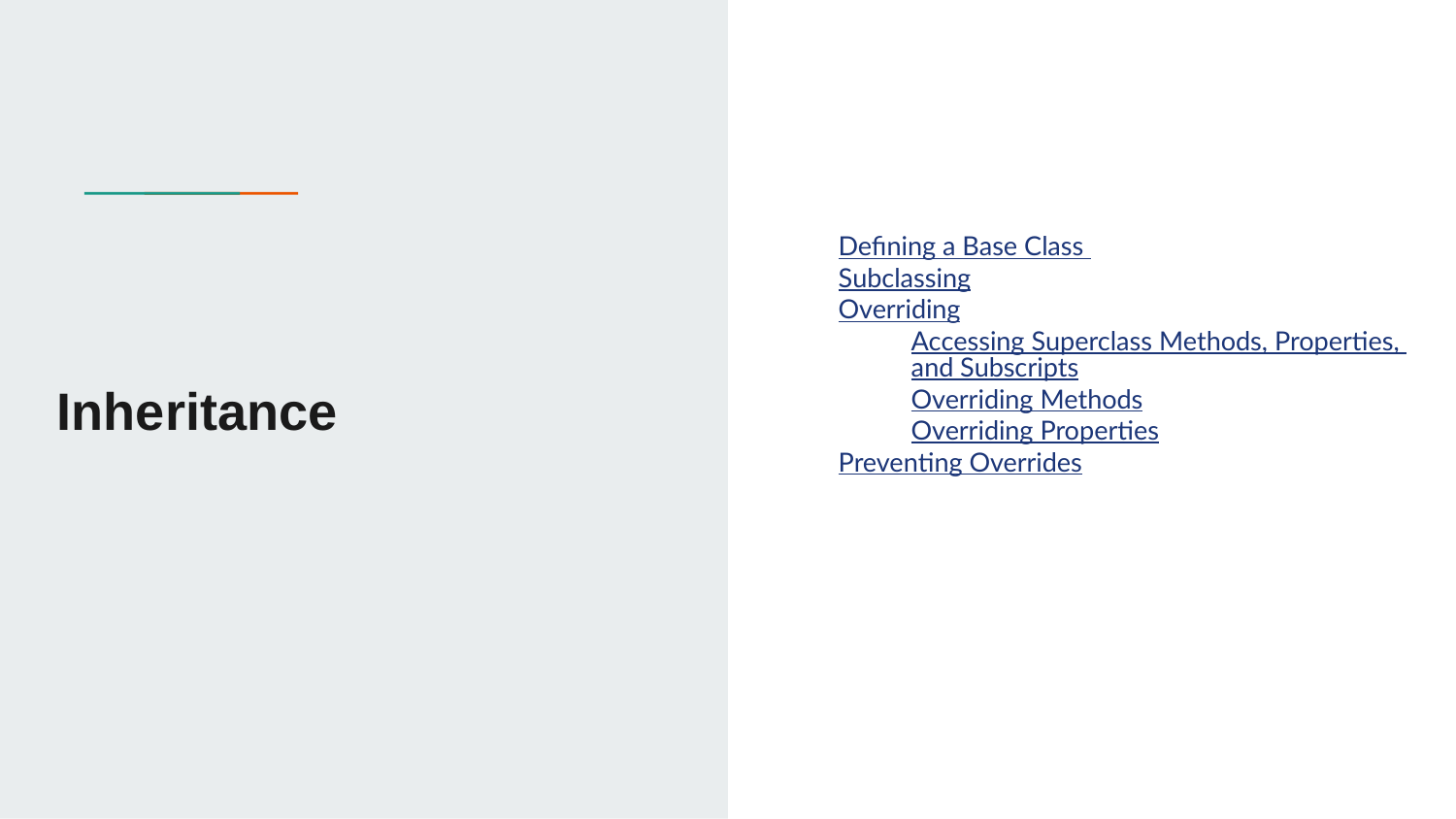

Defining a Base Class
Subclassing
Overriding
Accessing Superclass Methods, Properties, and Subscripts
Overriding Methods
Overriding Properties
Preventing Overrides

# Inheritance